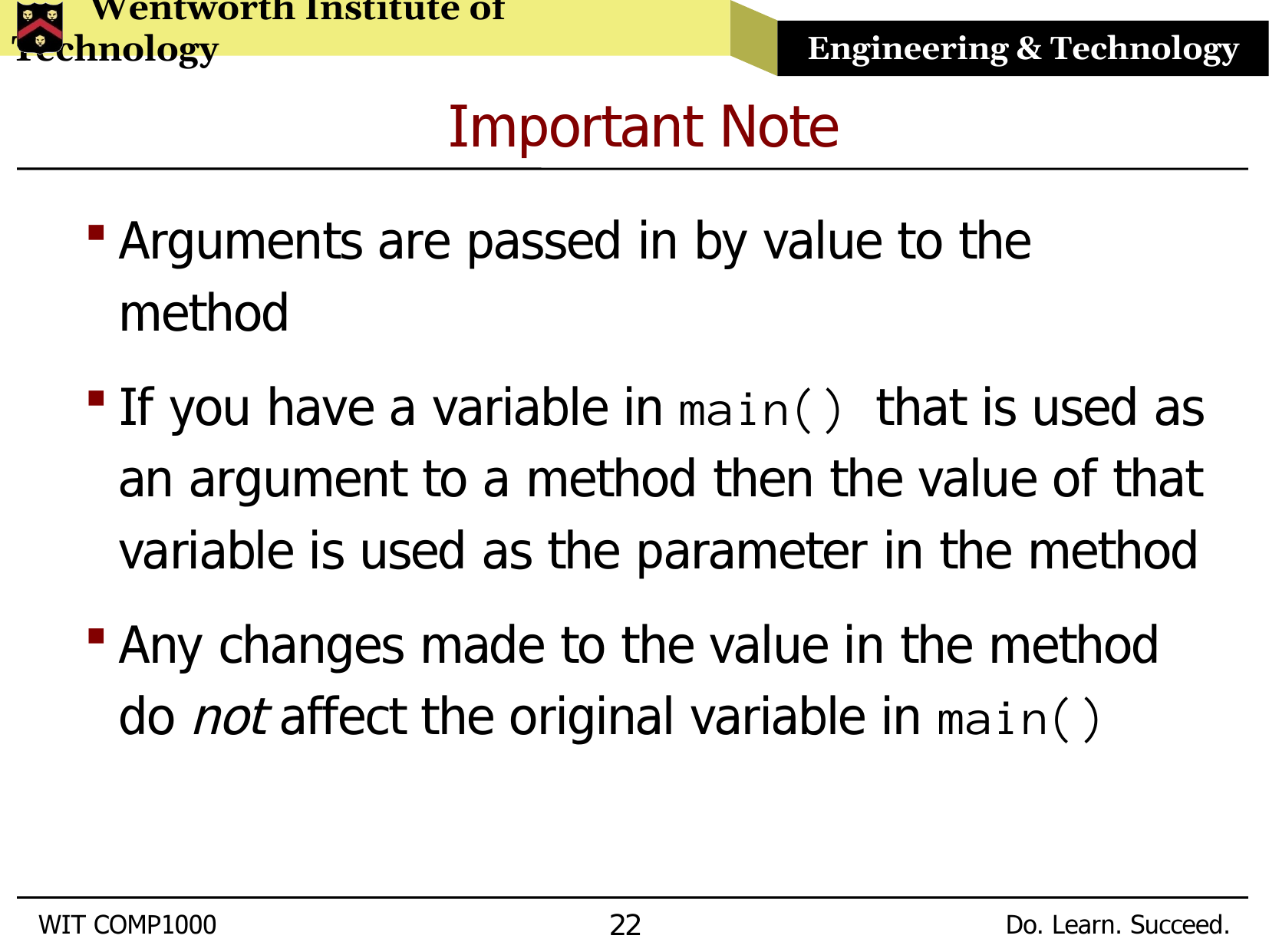

# Important Note
Arguments are passed in by value to the method
If you have a variable in main() that is used as an argument to a method then the value of that variable is used as the parameter in the method
Any changes made to the value in the method do not affect the original variable in main()